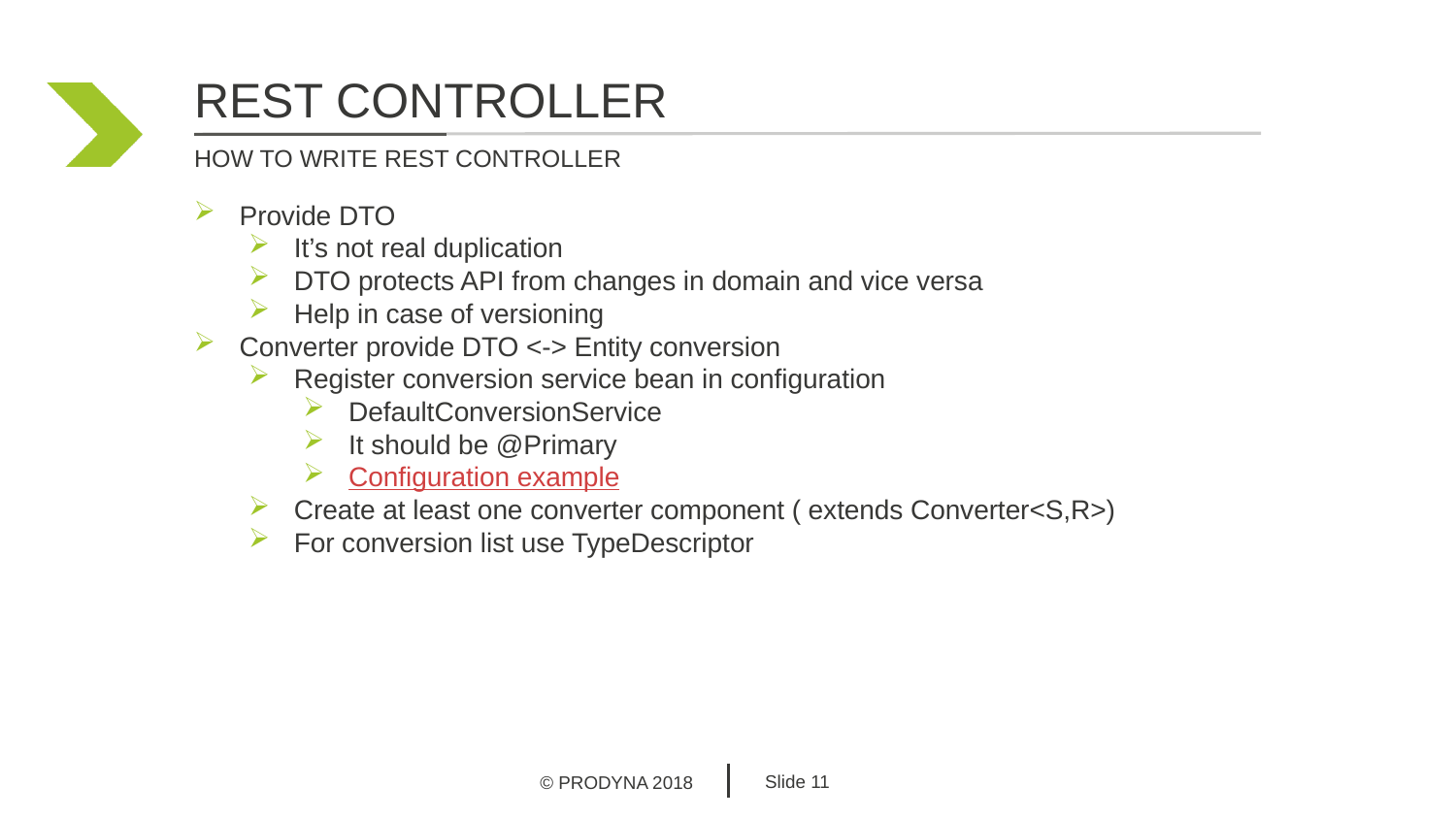

Rest controller
How to write rest controller
Provide DTO
It’s not real duplication
DTO protects API from changes in domain and vice versa
Help in case of versioning
Converter provide DTO <-> Entity conversion
Register conversion service bean in configuration
DefaultConversionService
It should be @Primary
Configuration example
Create at least one converter component ( extends Converter<S,R>)
For conversion list use TypeDescriptor